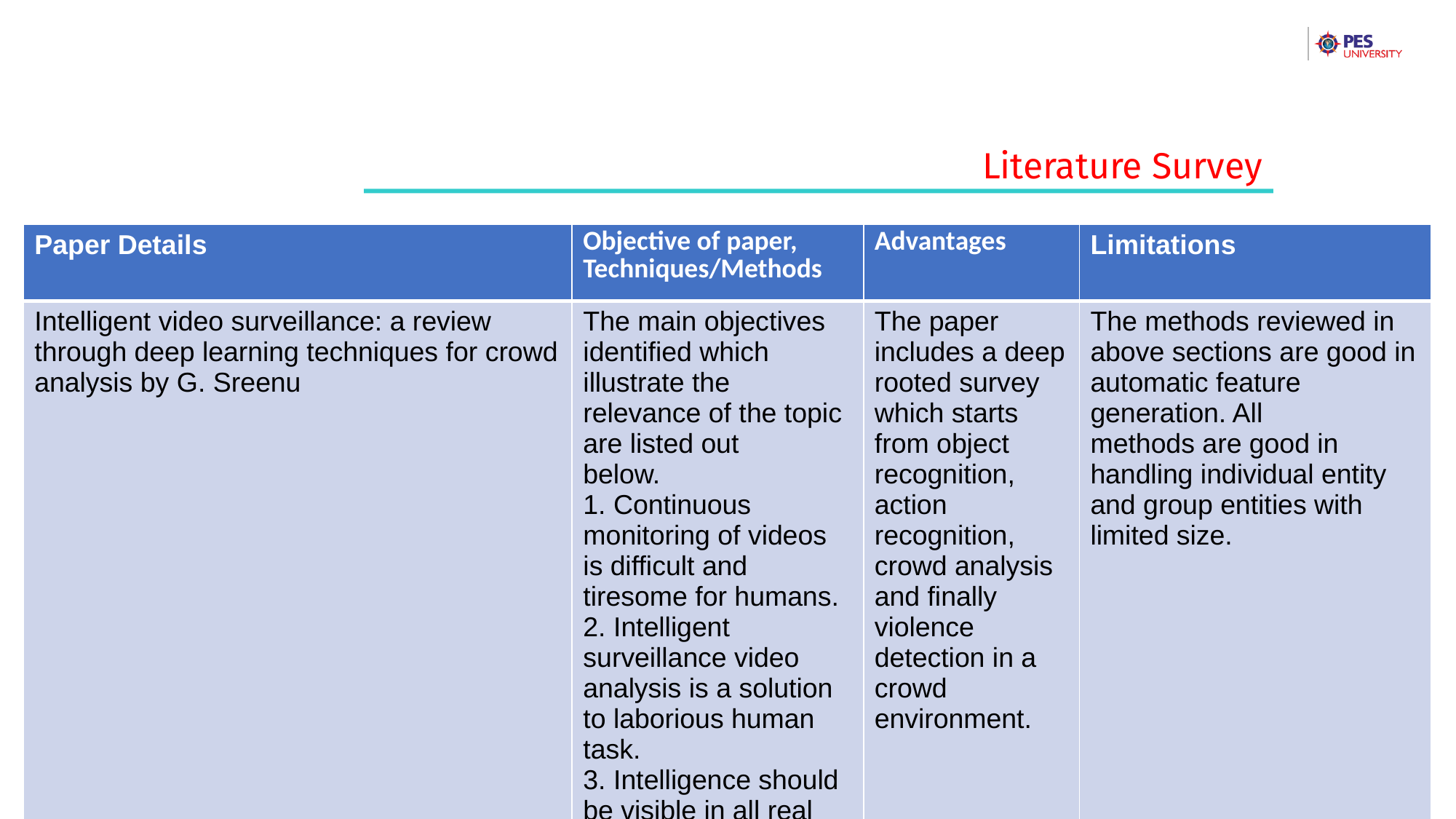

Literature Survey

| Paper Details | Objective of paper, Techniques/Methods | Advantages | Limitations |
| --- | --- | --- | --- |
| Intelligent video surveillance: a review through deep learning techniques for crowd analysis by G. Sreenu | The main objectives identified which illustrate the relevance of the topic are listed out below. 1. Continuous monitoring of videos is difficult and tiresome for humans. 2. Intelligent surveillance video analysis is a solution to laborious human task. 3. Intelligence should be visible in all real world scenarios. 4. Maximum accuracy is needed in object identification and action recognition. 6. Time taken for response generation is highly important in real world situation. 7. Prediction of certain movement or action or violence is highly useful in emergency situation like stampede. 8. Availability of huge data in video forms. | The paper includes a deep rooted survey which starts from object recognition, action recognition, crowd analysis and finally violence detection in a crowd environment. | The methods reviewed in above sections are good in automatic feature generation. All methods are good in handling individual entity and group entities with limited size. |